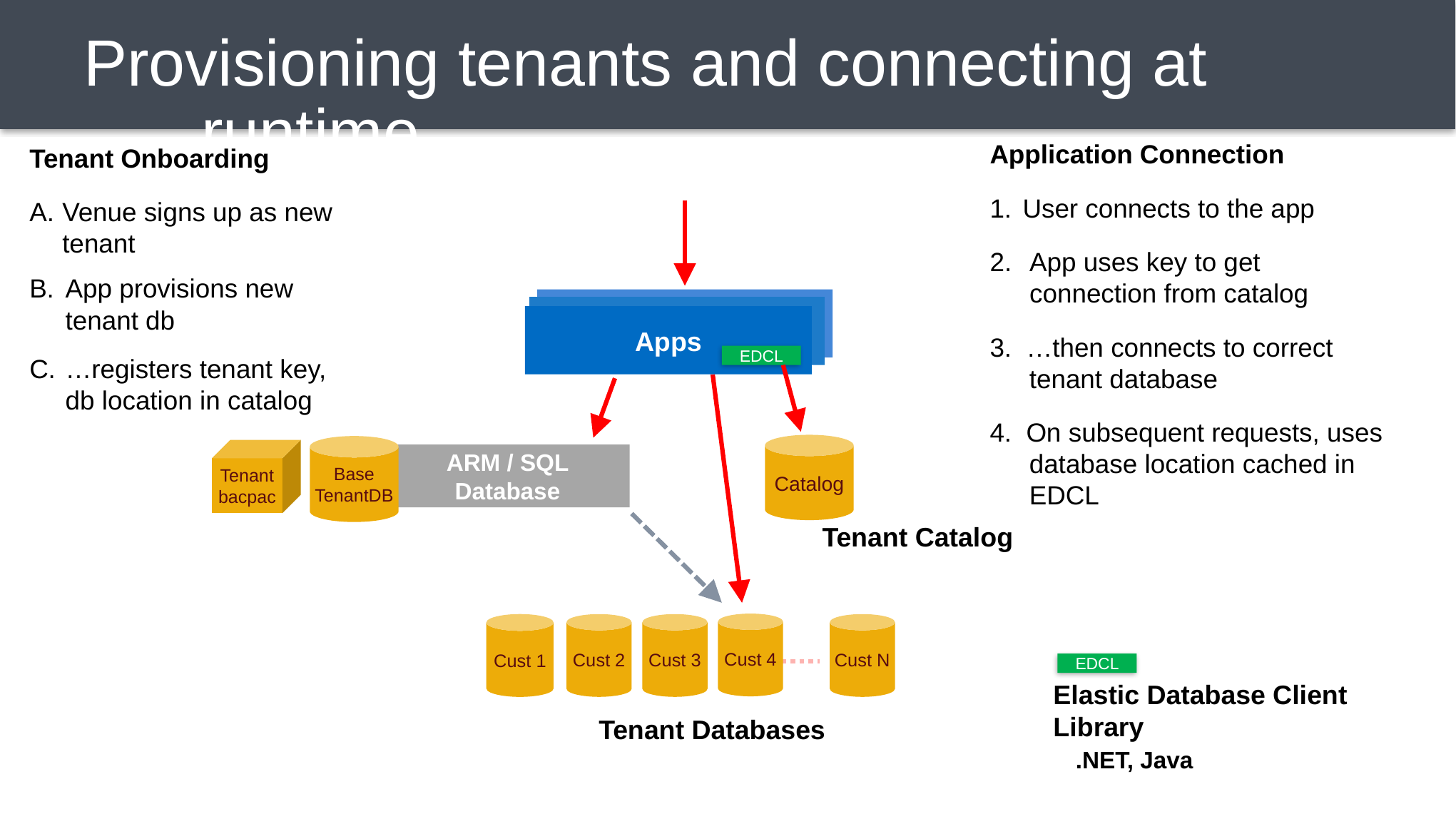

# Provisioning tenants and connecting at runtime

Application Connection
Tenant Onboarding
1.	User connects to the app
A.	Venue signs up as new tenant
2.	App uses key to get connection from catalog
B.	App provisions new tenant db

Apps
3.  …then connects to correct tenant database
EDCL
C.	…registers tenant key, db location in catalog
4.  On subsequent requests, uses database location cached in EDCL
Catalog
Base
TenantDB
Tenant
bacpac
ARM / SQL Database
Tenant Catalog
Cust 4
Cust 1
Cust 2
Cust 3
Cust N
EDCL
Elastic Database Client Library
   .NET, Java
Tenant Databases